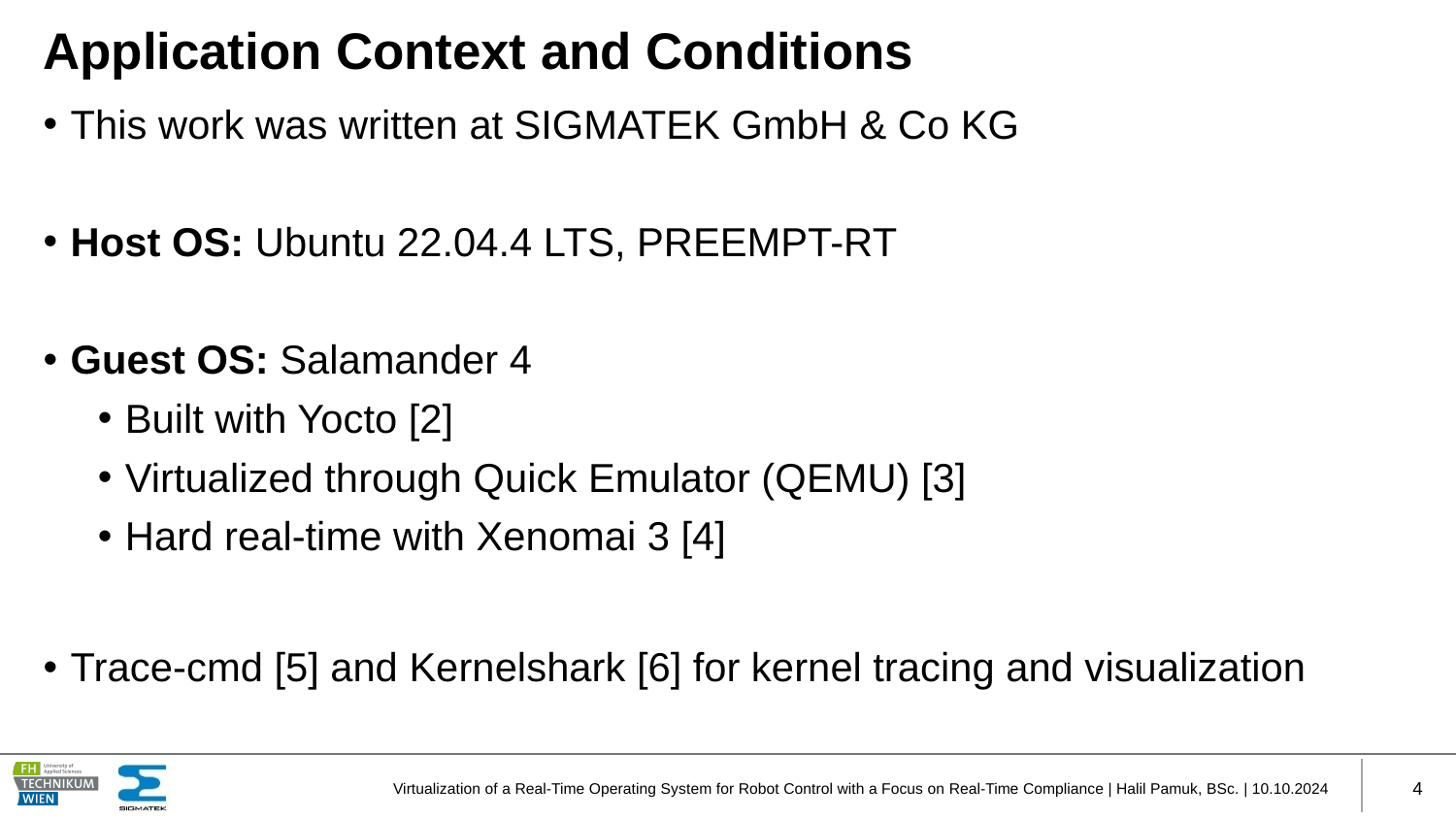

# Application Context and Conditions
This work was written at SIGMATEK GmbH & Co KG

Host OS: Ubuntu 22.04.4 LTS, PREEMPT-RT

Guest OS: Salamander 4
Built with Yocto [2]
Virtualized through Quick Emulator (QEMU) [3]
Hard real-time with Xenomai 3 [4]

Trace-cmd [5] and Kernelshark [6] for kernel tracing and visualization
Virtualization of a Real-Time Operating System for Robot Control with a Focus on Real-Time Compliance | Halil Pamuk, BSc. | 10.10.2024
4